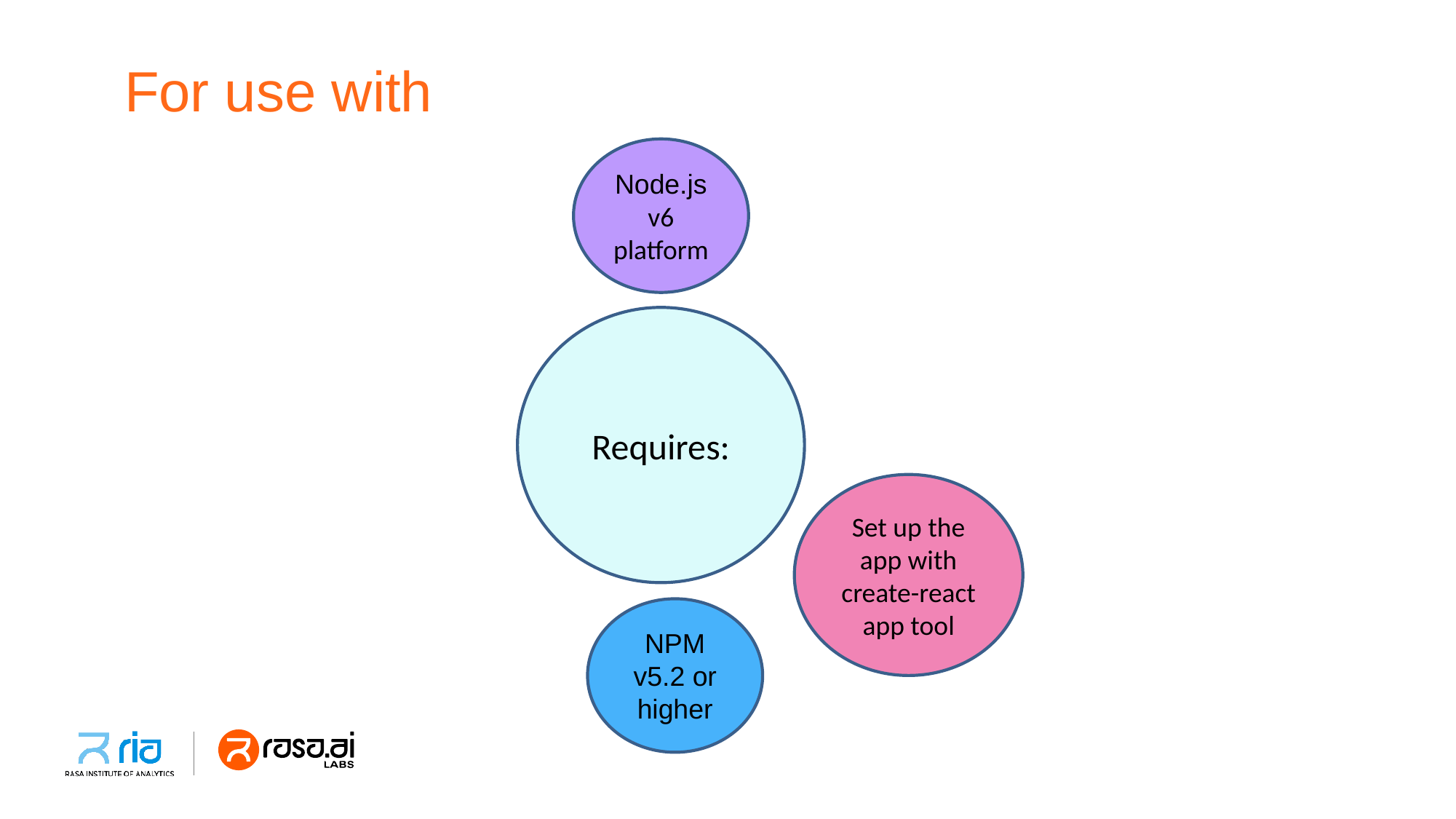

# For use with
Node.js v6 platform
Requires:
Set up the app with create-react app tool
NPM v5.2 or higher